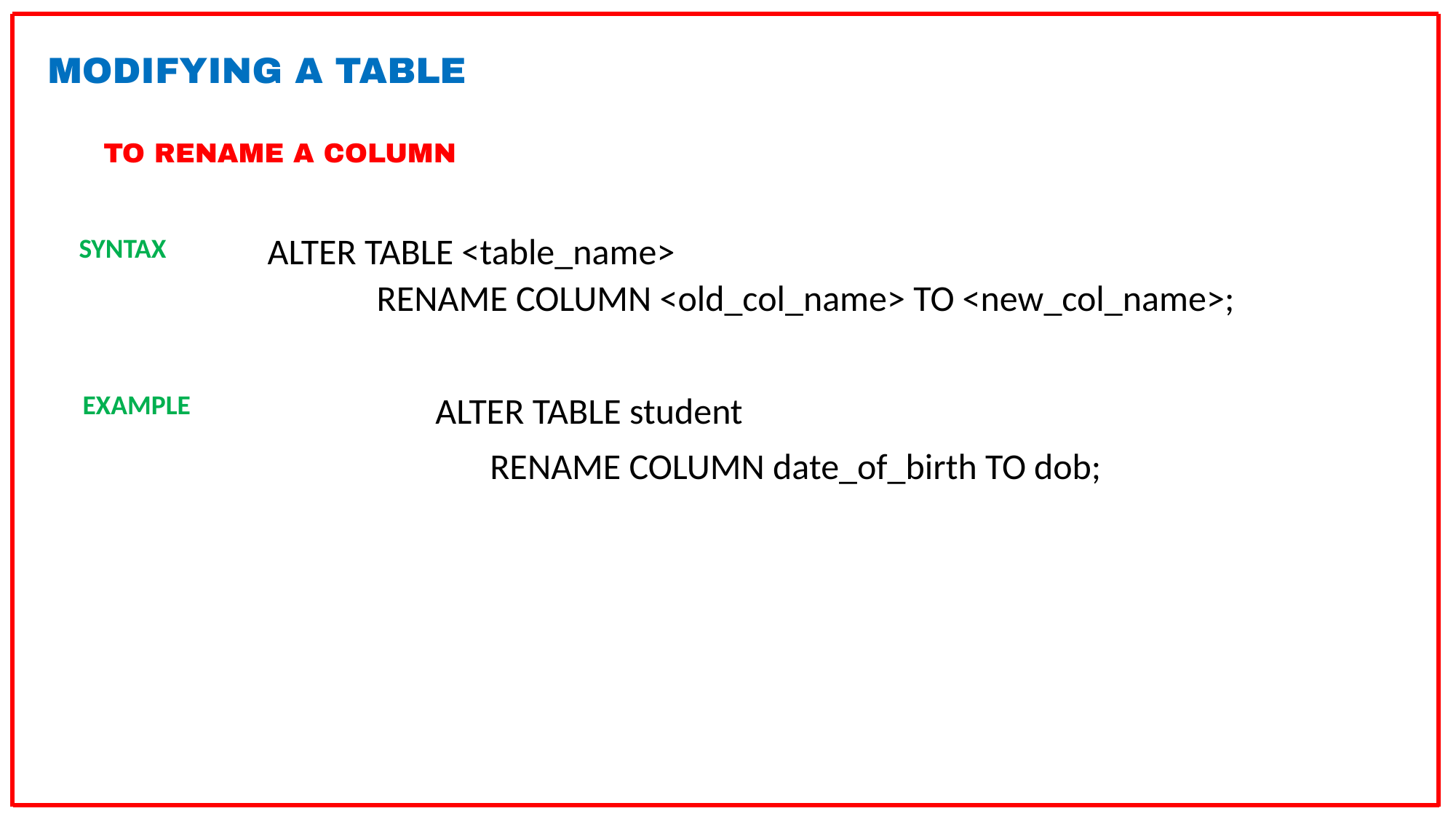

MODIFYING A TABLE
TO RENAME A COLUMN
ALTER TABLE <table_name>
	RENAME COLUMN <old_col_name> TO <new_col_name>;
SYNTAX
	ALTER TABLE student
		RENAME COLUMN date_of_birth TO dob;
EXAMPLE